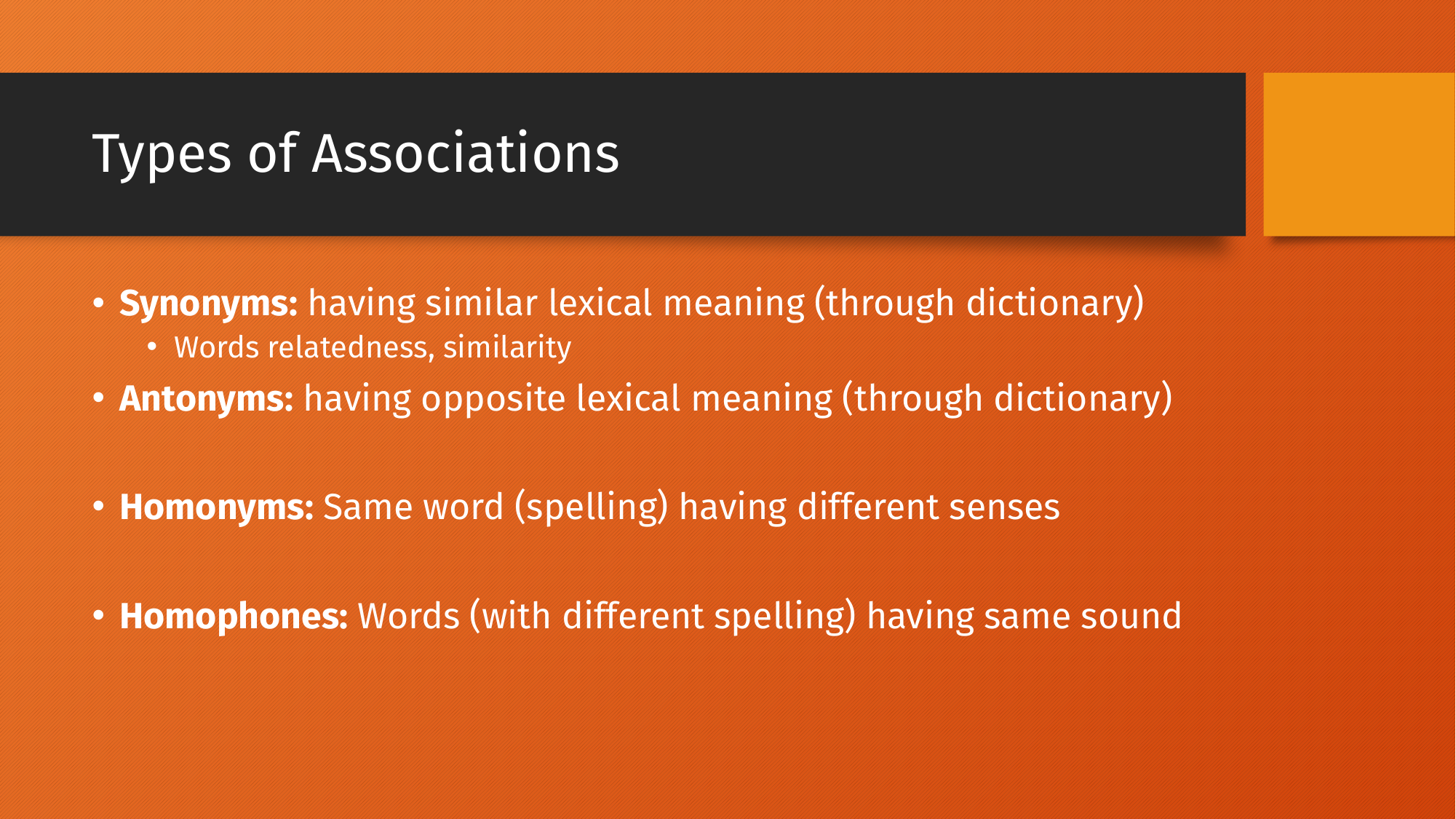

# Types of Associations
Synonyms: having similar lexical meaning (through dictionary)
Words relatedness, similarity
Antonyms: having opposite lexical meaning (through dictionary)

Homonyms: Same word (spelling) having different senses

Homophones: Words (with different spelling) having same sound